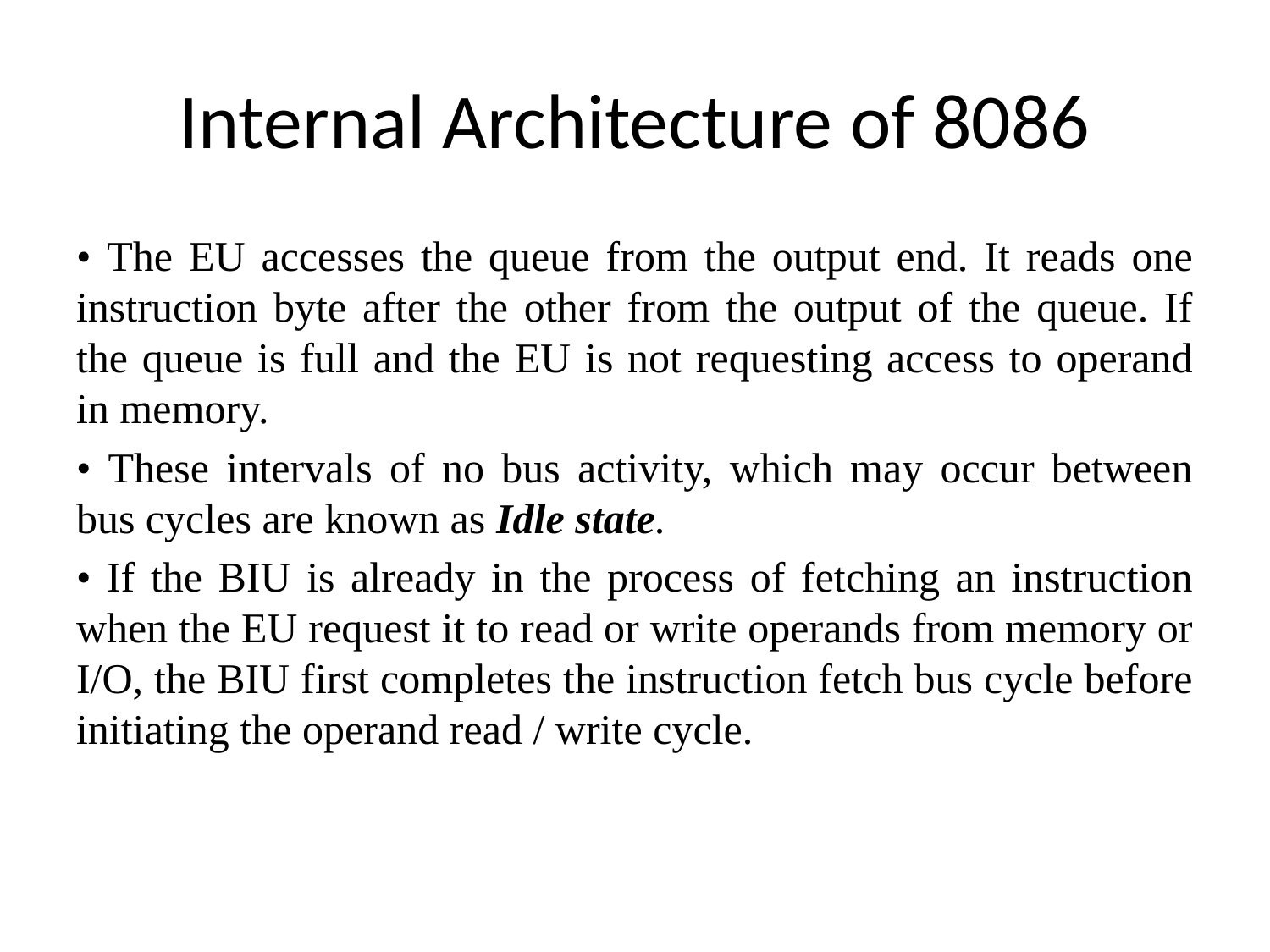

# Internal Architecture of 8086
• The EU accesses the queue from the output end. It reads one instruction byte after the other from the output of the queue. If the queue is full and the EU is not requesting access to operand in memory.
• These intervals of no bus activity, which may occur between bus cycles are known as Idle state.
• If the BIU is already in the process of fetching an instruction when the EU request it to read or write operands from memory or I/O, the BIU first completes the instruction fetch bus cycle before initiating the operand read / write cycle.